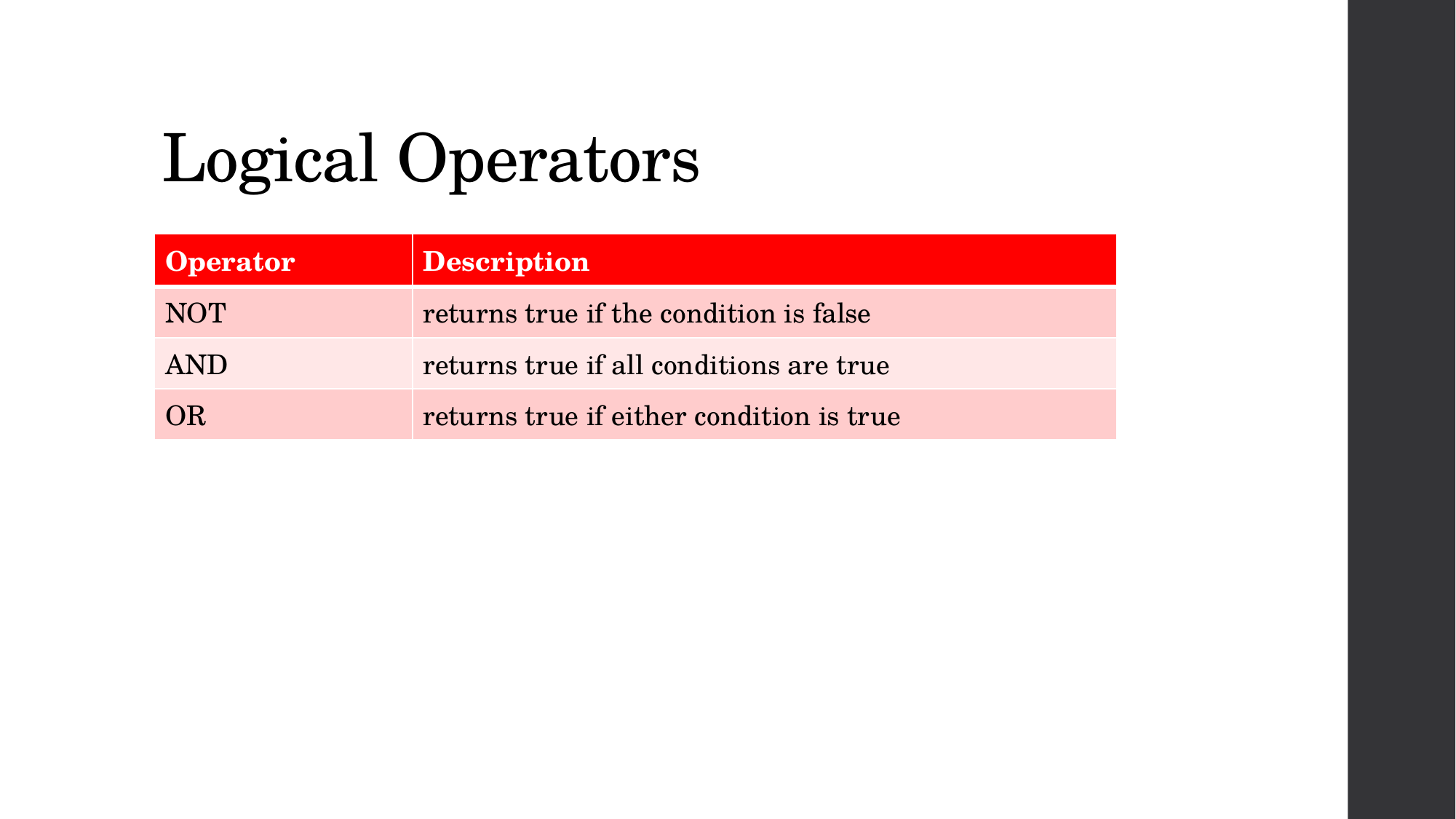

# Logical Operators
| Operator | Description |
| --- | --- |
| NOT | returns true if the condition is false |
| AND | returns true if all conditions are true |
| OR | returns true if either condition is true |